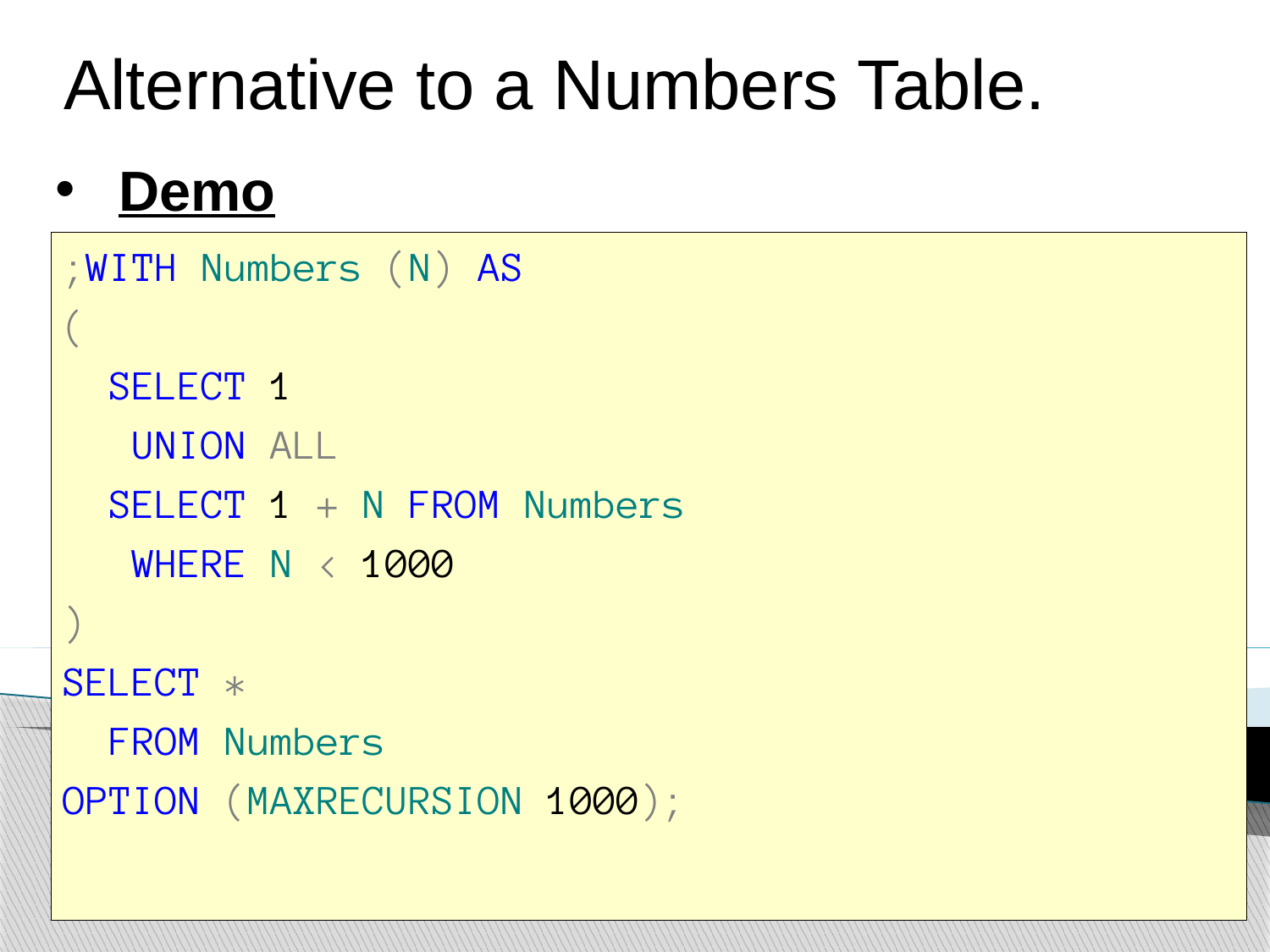

Alternative to a Numbers Table.
Demo

;WITH Numbers (N) AS
(
  SELECT 1
   UNION ALL
  SELECT 1 + N FROM Numbers
   WHERE N < 1000
)
SELECT *
  FROM Numbers
OPTION (MAXRECURSION 1000);